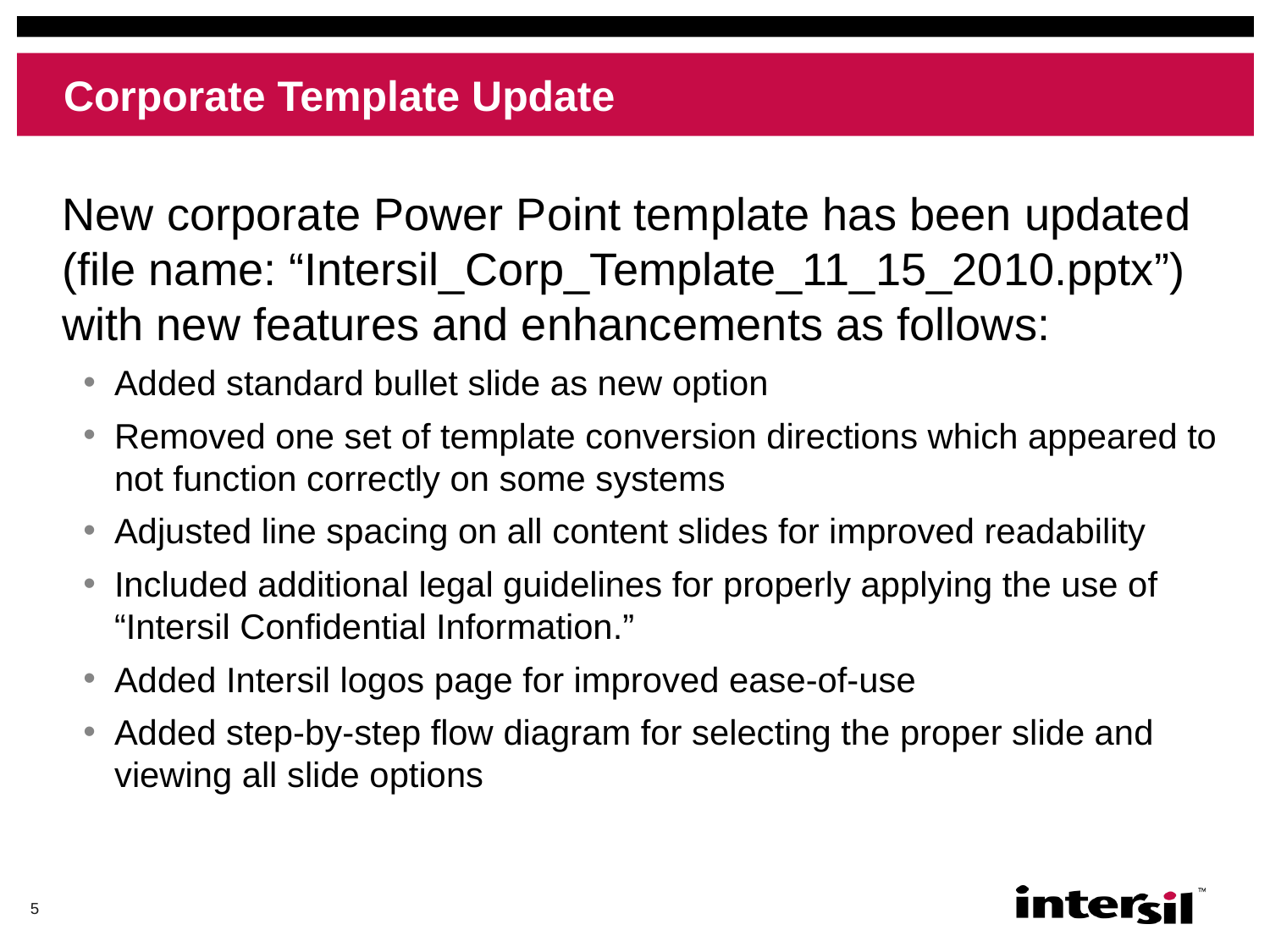

# Corporate Template Update
New corporate Power Point template has been updated (file name: “Intersil_Corp_Template_11_15_2010.pptx”) with new features and enhancements as follows:
Added standard bullet slide as new option
Removed one set of template conversion directions which appeared to not function correctly on some systems
Adjusted line spacing on all content slides for improved readability
Included additional legal guidelines for properly applying the use of “Intersil Confidential Information.”
Added Intersil logos page for improved ease-of-use
Added step-by-step flow diagram for selecting the proper slide and viewing all slide options